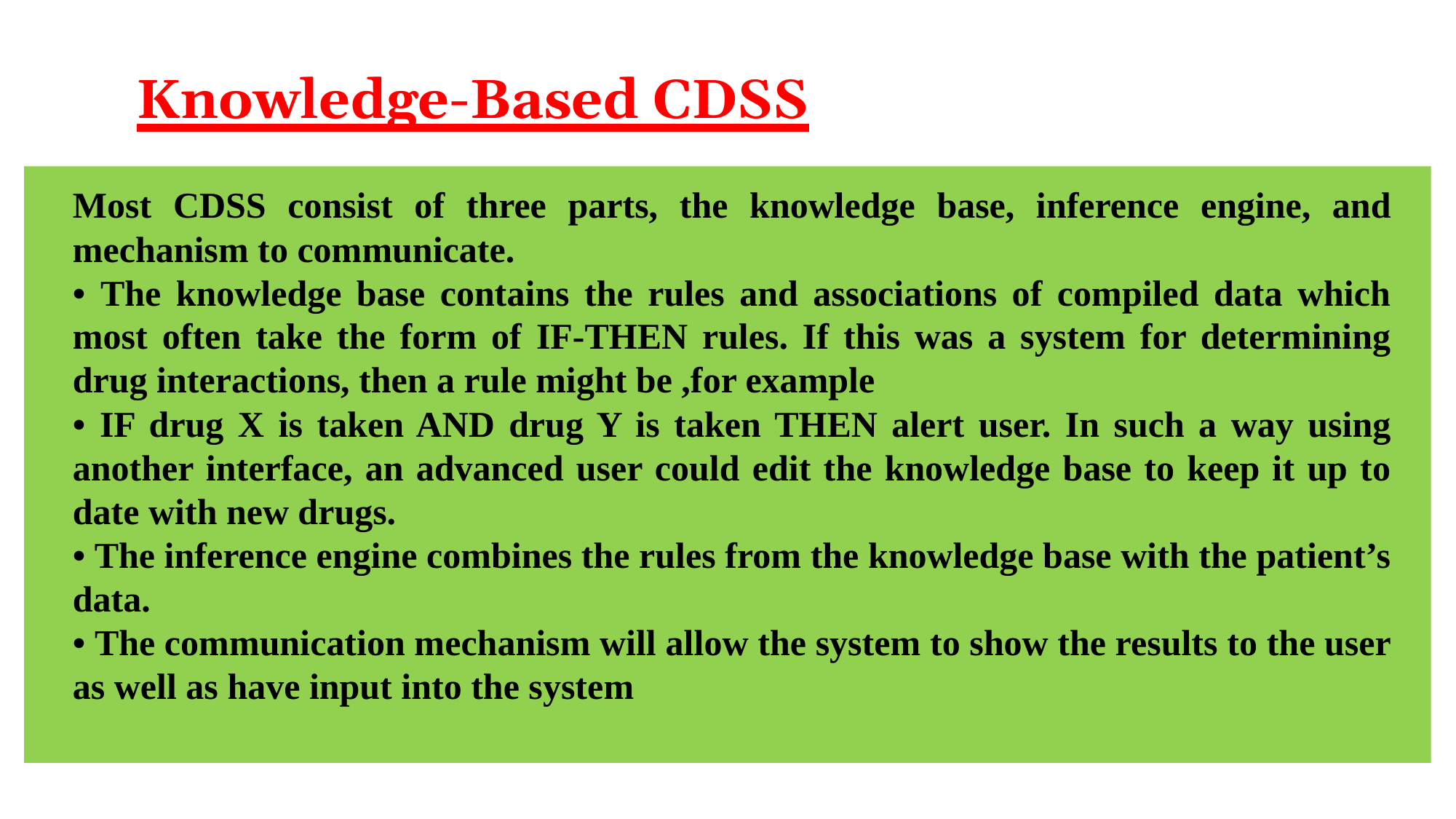

# Knowledge-Based CDSS
Most CDSS consist of three parts, the knowledge base, inference engine, and mechanism to communicate.
• The knowledge base contains the rules and associations of compiled data which most often take the form of IF-THEN rules. If this was a system for determining drug interactions, then a rule might be ,for example
• IF drug X is taken AND drug Y is taken THEN alert user. In such a way using another interface, an advanced user could edit the knowledge base to keep it up to date with new drugs.
• The inference engine combines the rules from the knowledge base with the patient’s data.
• The communication mechanism will allow the system to show the results to the user as well as have input into the system